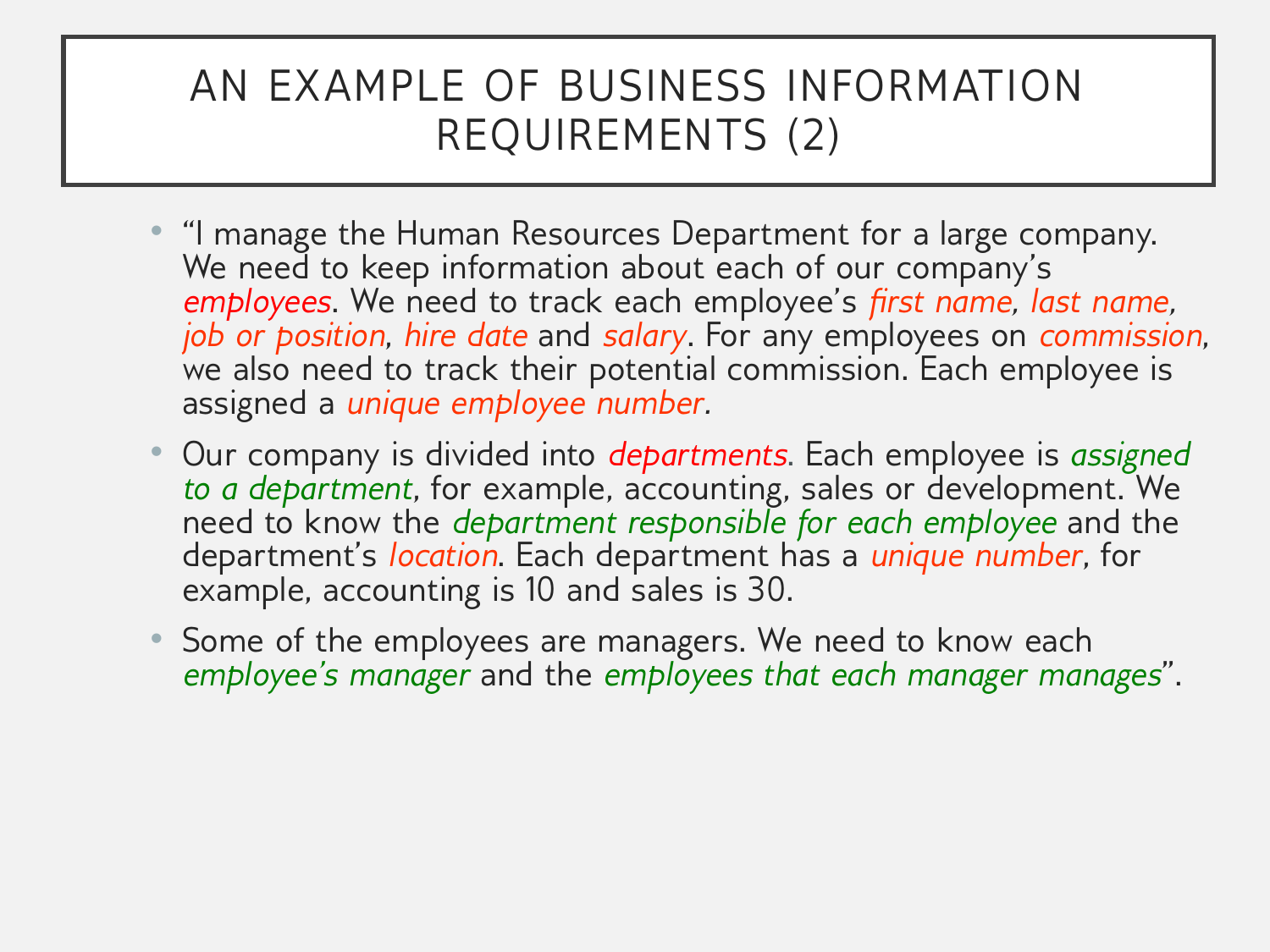

# An example of business information requirements (2)
“I manage the Human Resources Department for a large company. We need to keep information about each of our company’s employees. We need to track each employee’s first name, last name, job or position, hire date and salary. For any employees on commission, we also need to track their potential commission. Each employee is assigned a unique employee number.
Our company is divided into departments. Each employee is assigned to a department, for example, accounting, sales or development. We need to know the department responsible for each employee and the department’s location. Each department has a unique number, for example, accounting is 10 and sales is 30.
Some of the employees are managers. We need to know each employee’s manager and the employees that each manager manages”.